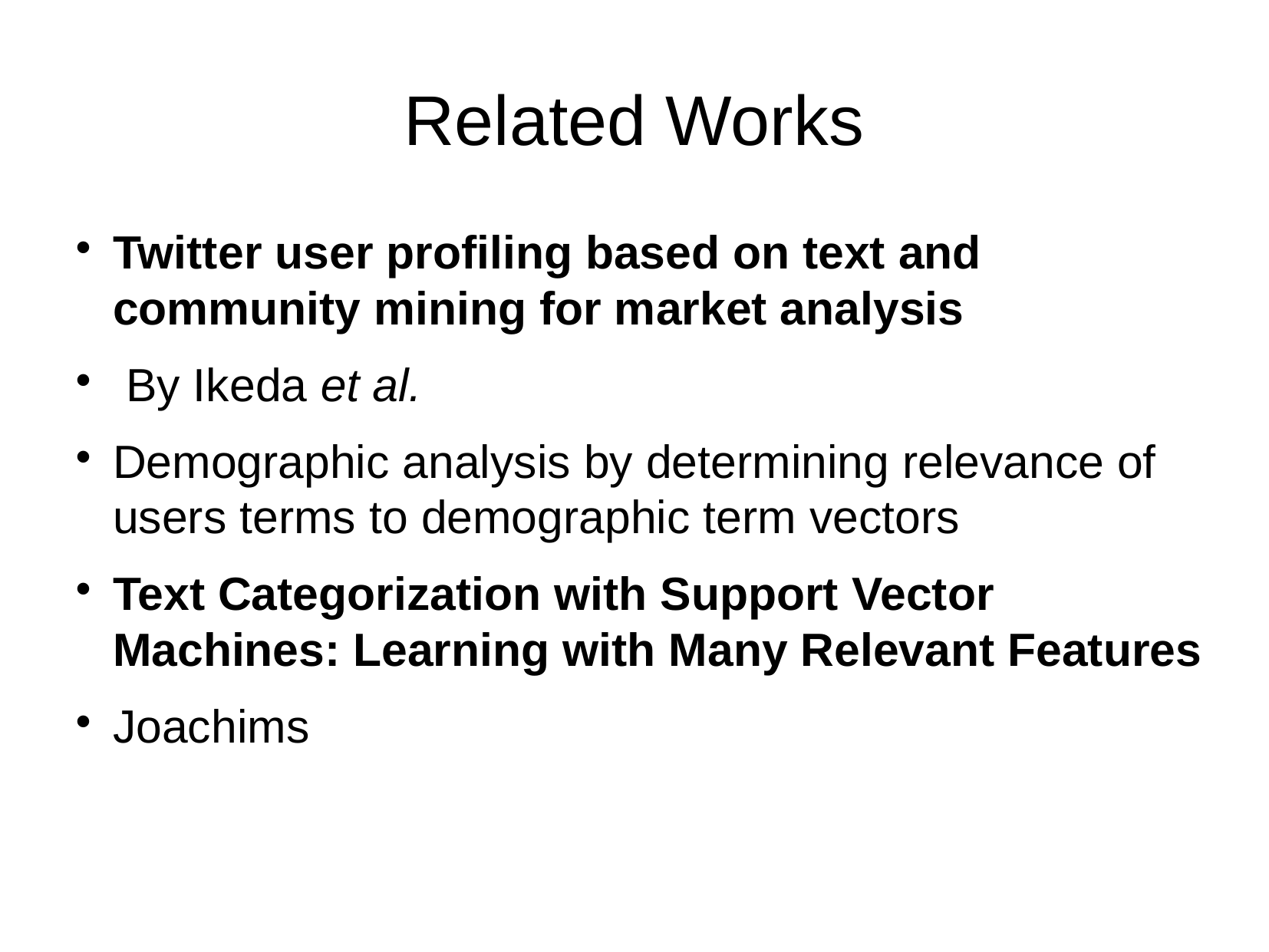

Related Works
Twitter user profiling based on text and community mining for market analysis
 By Ikeda et al.
Demographic analysis by determining relevance of users terms to demographic term vectors
Text Categorization with Support Vector Machines: Learning with Many Relevant Features
Joachims